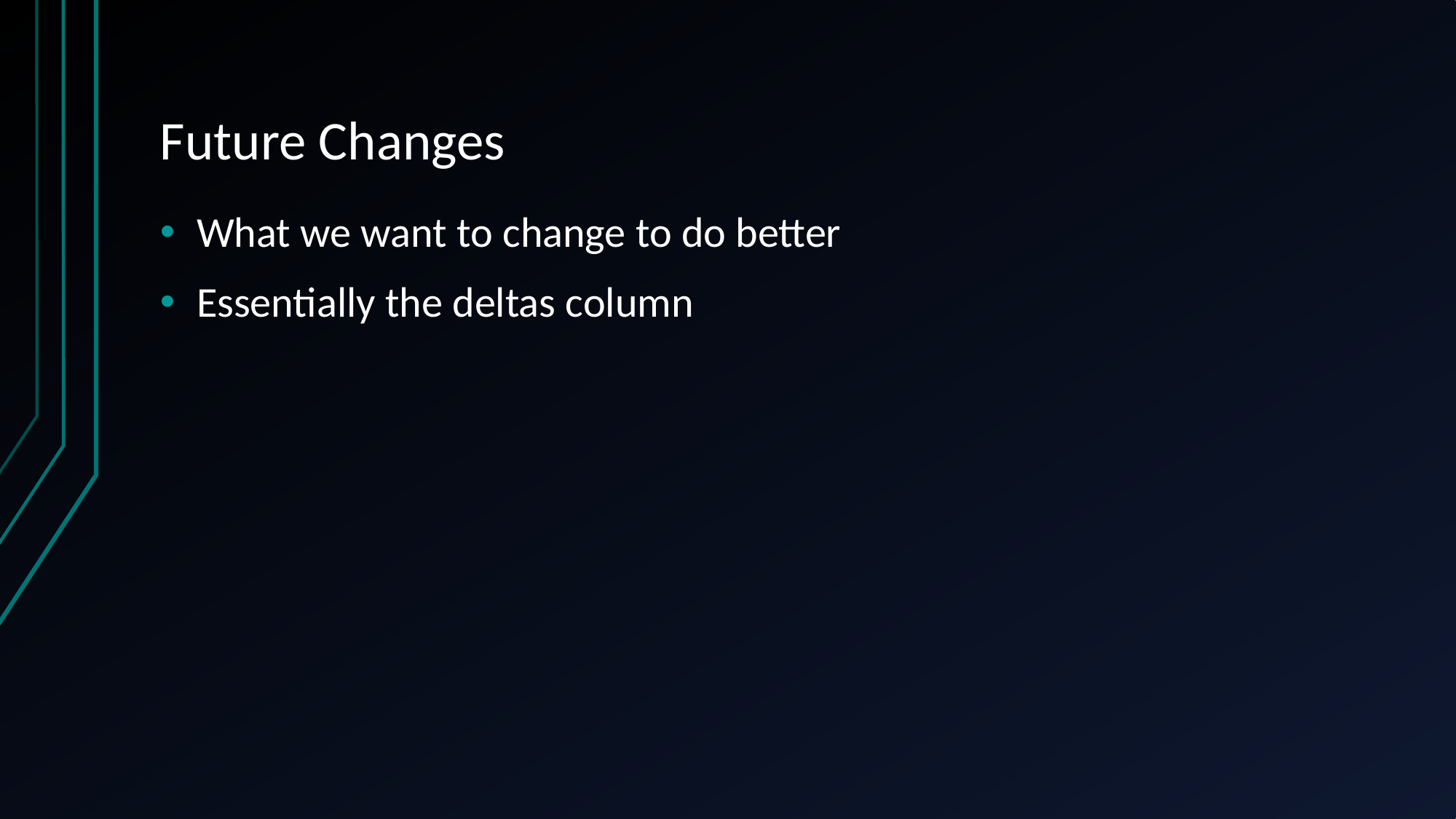

# Future Changes
What we want to change to do better
Essentially the deltas column